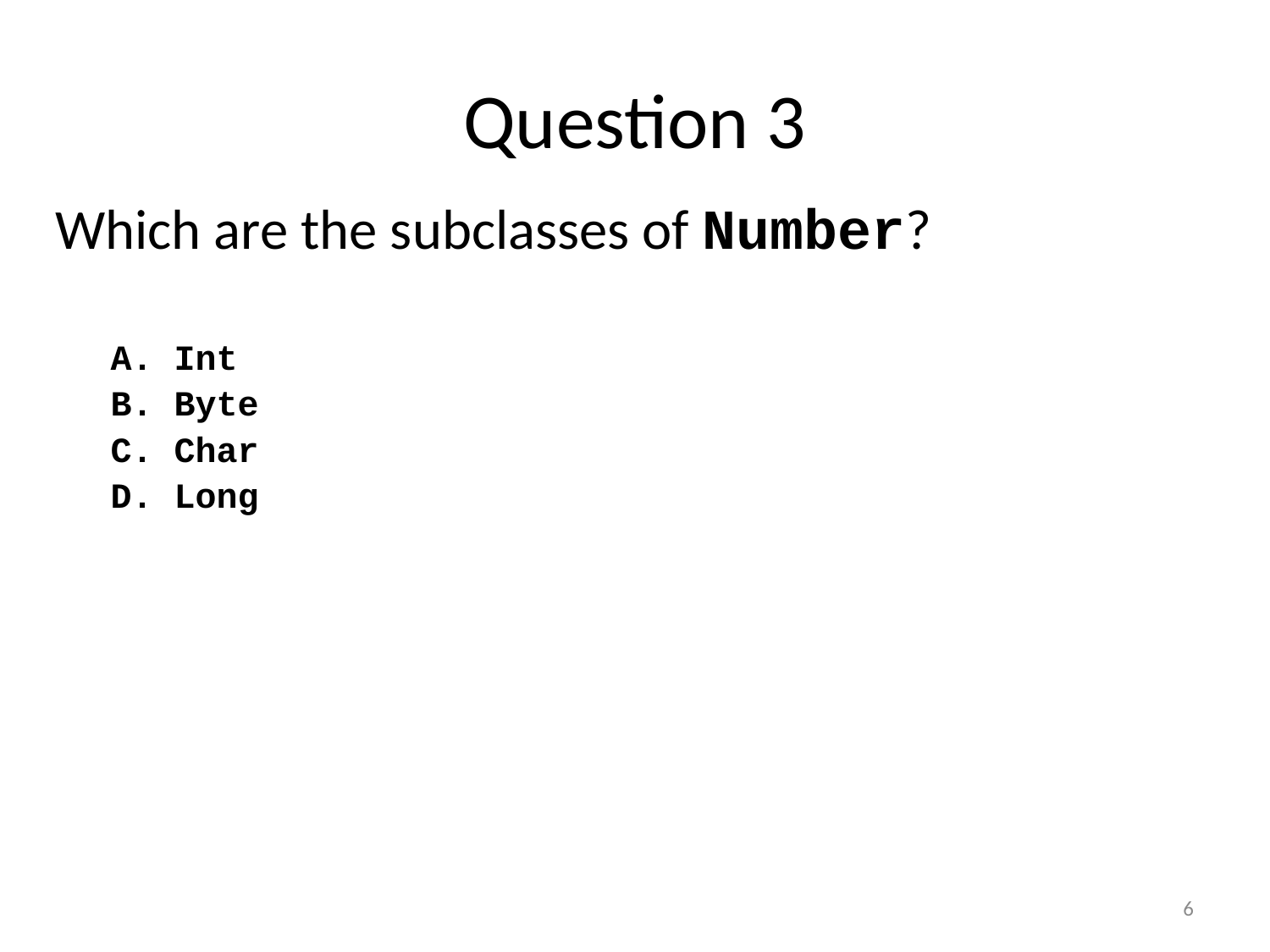

# Question 3
Which are the subclasses of Number?

Int
Byte
Char
Long

6